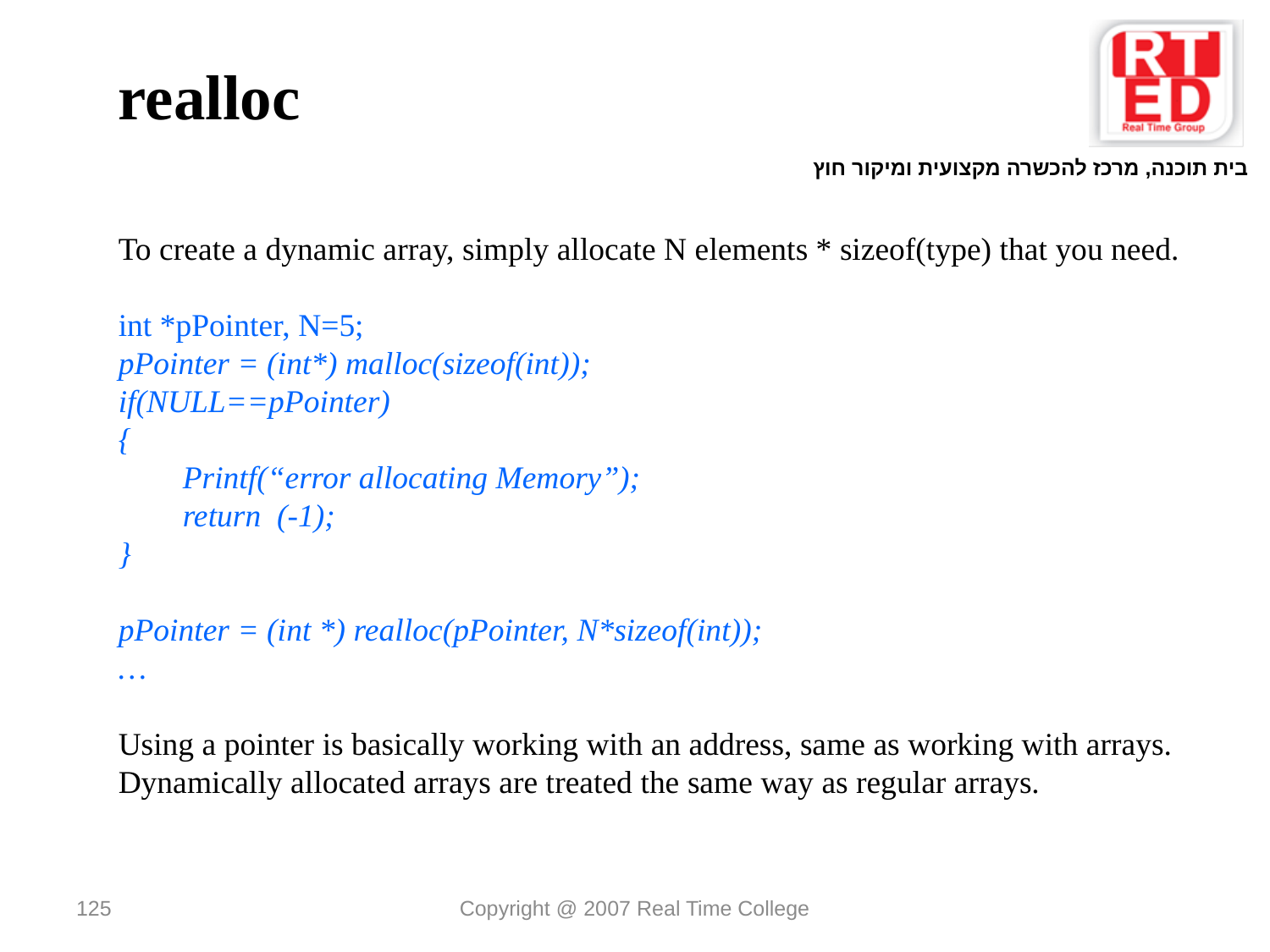

realloc
To create a dynamic array, simply allocate N elements * sizeof(type) that you need.

int *pPointer, N=5;
pPointer = (int*) malloc(sizeof(int));
if(NULL==pPointer)
{
        Printf(“error allocating Memory”);
        return  (-1);
}

pPointer = (int *) realloc(pPointer, N*sizeof(int));
…

Using a pointer is basically working with an address, same as working with arrays.
Dynamically allocated arrays are treated the same way as regular arrays.

125
Copyright @ 2007 Real Time College